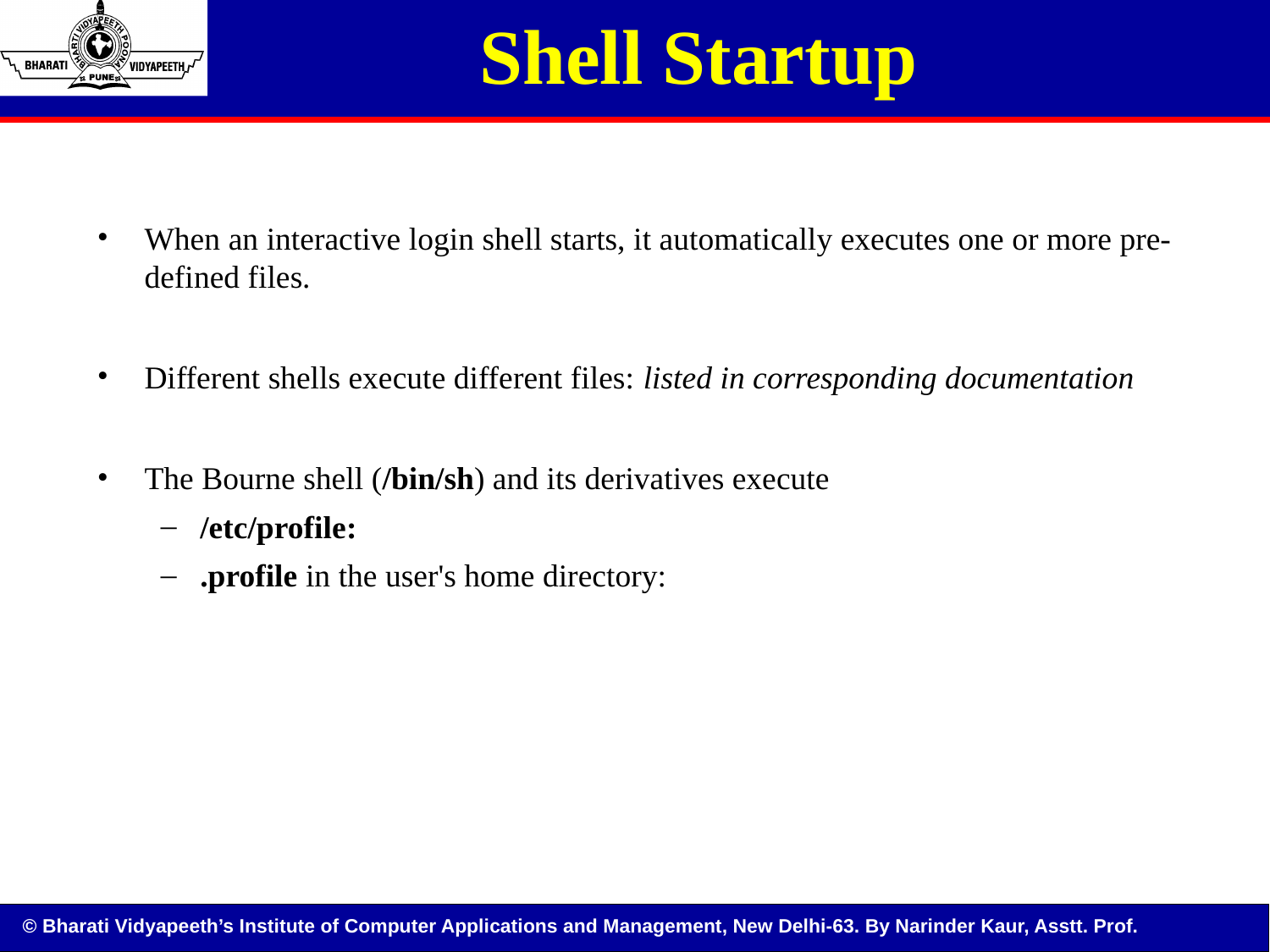

Shell Startup
When an interactive login shell starts, it automatically executes one or more pre-defined files.

Different shells execute different files: listed in corresponding documentation

The Bourne shell (/bin/sh) and its derivatives execute
/etc/profile:
.profile in the user's home directory: